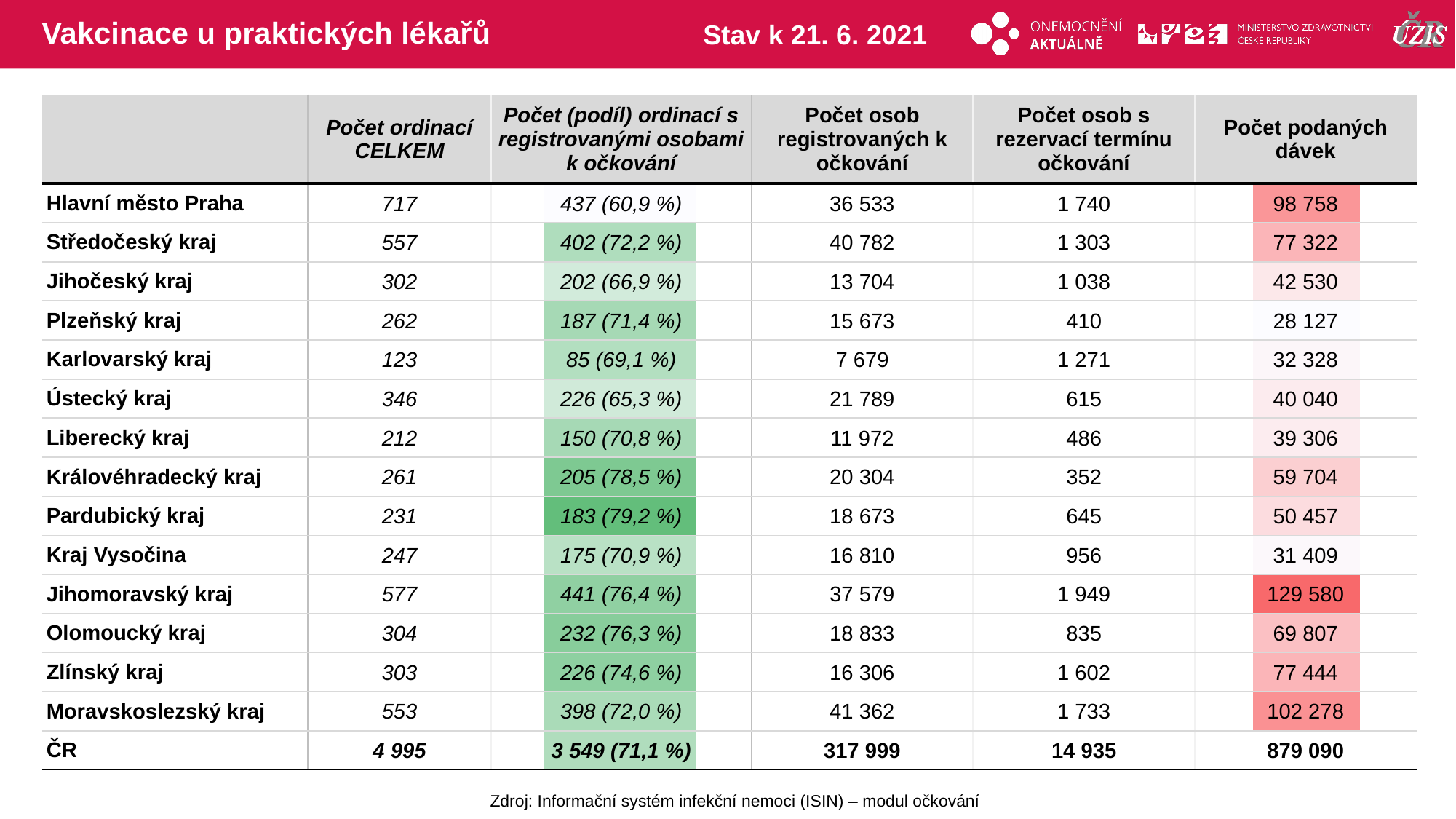

# Vakcinace u praktických lékařů
Stav k 21. 6. 2021
|  | Počet ordinací CELKEM | Počet (podíl) ordinací s registrovanými osobami k očkování | Počet osob registrovaných k očkování | Počet osob s rezervací termínu očkování | Počet podaných dávek |
| --- | --- | --- | --- | --- | --- |
| Hlavní město Praha | 717 | 437 (60,9 %) | 36 533 | 1 740 | 98 758 |
| Středočeský kraj | 557 | 402 (72,2 %) | 40 782 | 1 303 | 77 322 |
| Jihočeský kraj | 302 | 202 (66,9 %) | 13 704 | 1 038 | 42 530 |
| Plzeňský kraj | 262 | 187 (71,4 %) | 15 673 | 410 | 28 127 |
| Karlovarský kraj | 123 | 85 (69,1 %) | 7 679 | 1 271 | 32 328 |
| Ústecký kraj | 346 | 226 (65,3 %) | 21 789 | 615 | 40 040 |
| Liberecký kraj | 212 | 150 (70,8 %) | 11 972 | 486 | 39 306 |
| Královéhradecký kraj | 261 | 205 (78,5 %) | 20 304 | 352 | 59 704 |
| Pardubický kraj | 231 | 183 (79,2 %) | 18 673 | 645 | 50 457 |
| Kraj Vysočina | 247 | 175 (70,9 %) | 16 810 | 956 | 31 409 |
| Jihomoravský kraj | 577 | 441 (76,4 %) | 37 579 | 1 949 | 129 580 |
| Olomoucký kraj | 304 | 232 (76,3 %) | 18 833 | 835 | 69 807 |
| Zlínský kraj | 303 | 226 (74,6 %) | 16 306 | 1 602 | 77 444 |
| Moravskoslezský kraj | 553 | 398 (72,0 %) | 41 362 | 1 733 | 102 278 |
| ČR | 4 995 | 3 549 (71,1 %) | 317 999 | 14 935 | 879 090 |
|  |
| --- |
|  |
|  |
|  |
|  |
|  |
|  |
|  |
|  |
|  |
|  |
|  |
|  |
|  |
|  |
|  |
| --- |
|  |
|  |
|  |
|  |
|  |
|  |
|  |
|  |
|  |
|  |
|  |
|  |
|  |
|  |
Zdroj: Informační systém infekční nemoci (ISIN) – modul očkování